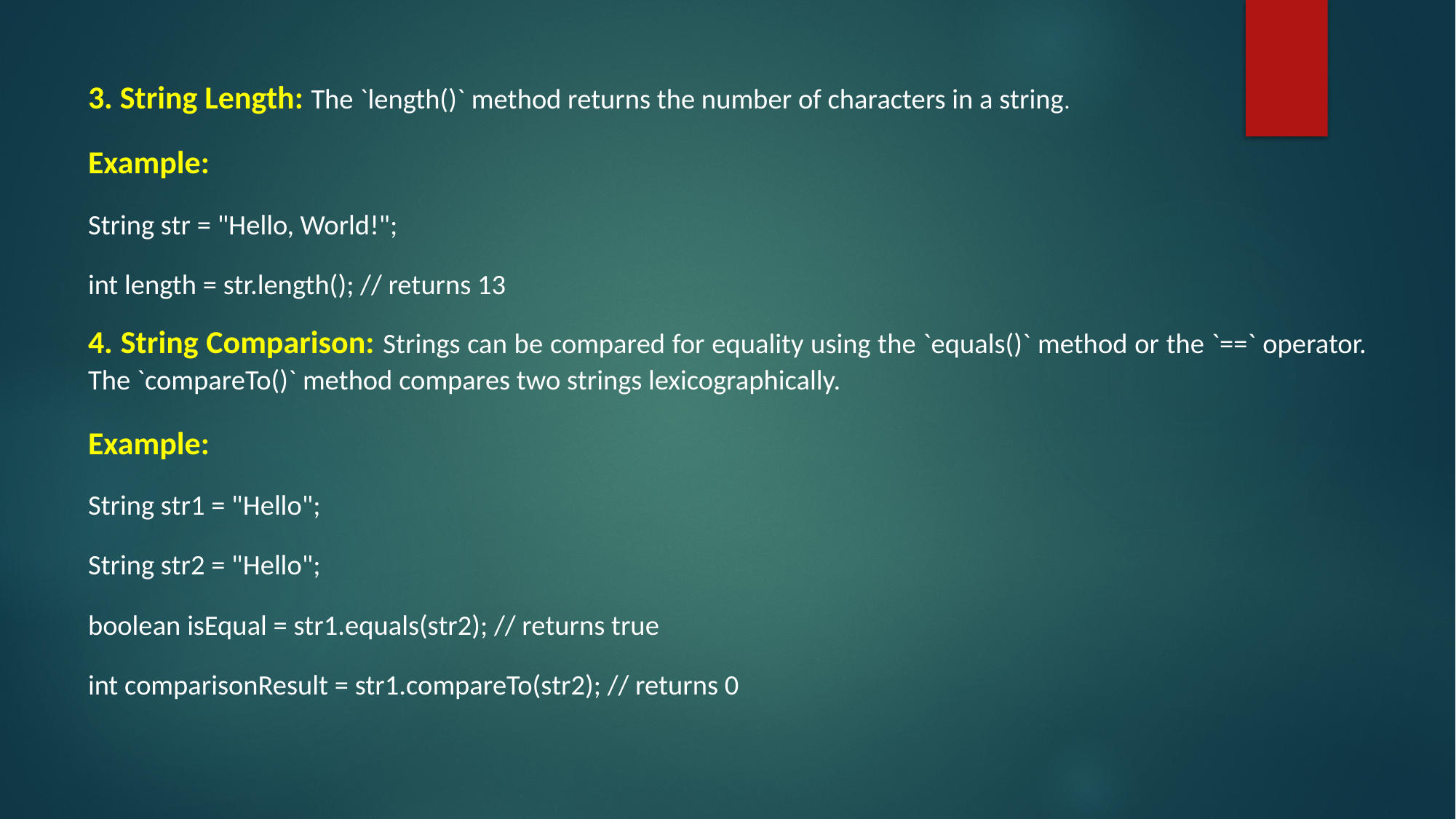

3. String Length: The `length()` method returns the number of characters in a string.
Example:
String str = "Hello, World!";
int length = str.length(); // returns 13
4. String Comparison: Strings can be compared for equality using the `equals()` method or the `==` operator. The `compareTo()` method compares two strings lexicographically.
Example:
String str1 = "Hello";
String str2 = "Hello";
boolean isEqual = str1.equals(str2); // returns true
int comparisonResult = str1.compareTo(str2); // returns 0